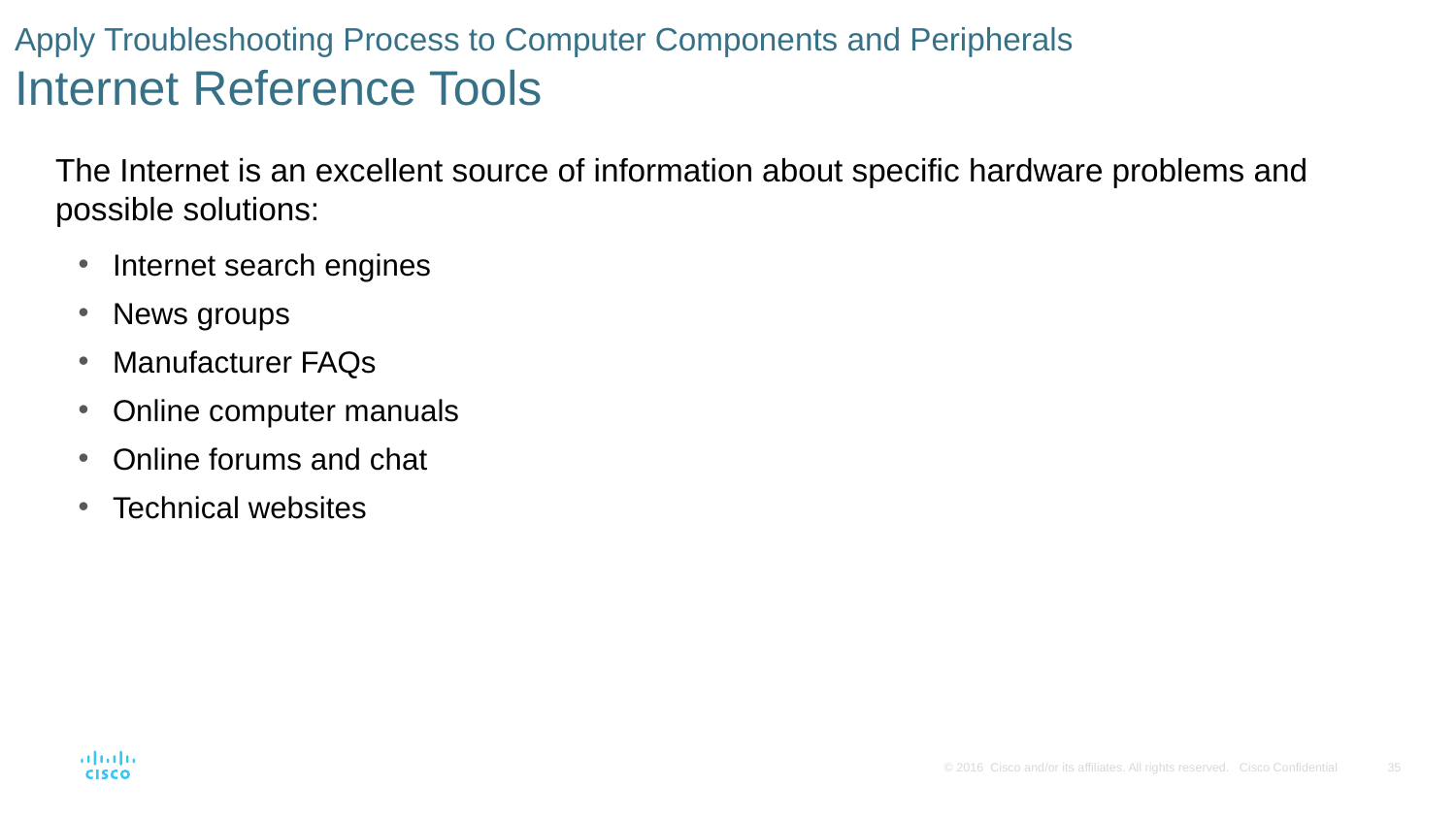

# Apply Troubleshooting Process to Computer Components and Peripherals Internet Reference Tools
The Internet is an excellent source of information about specific hardware problems and possible solutions:
Internet search engines
News groups
Manufacturer FAQs
Online computer manuals
Online forums and chat
Technical websites